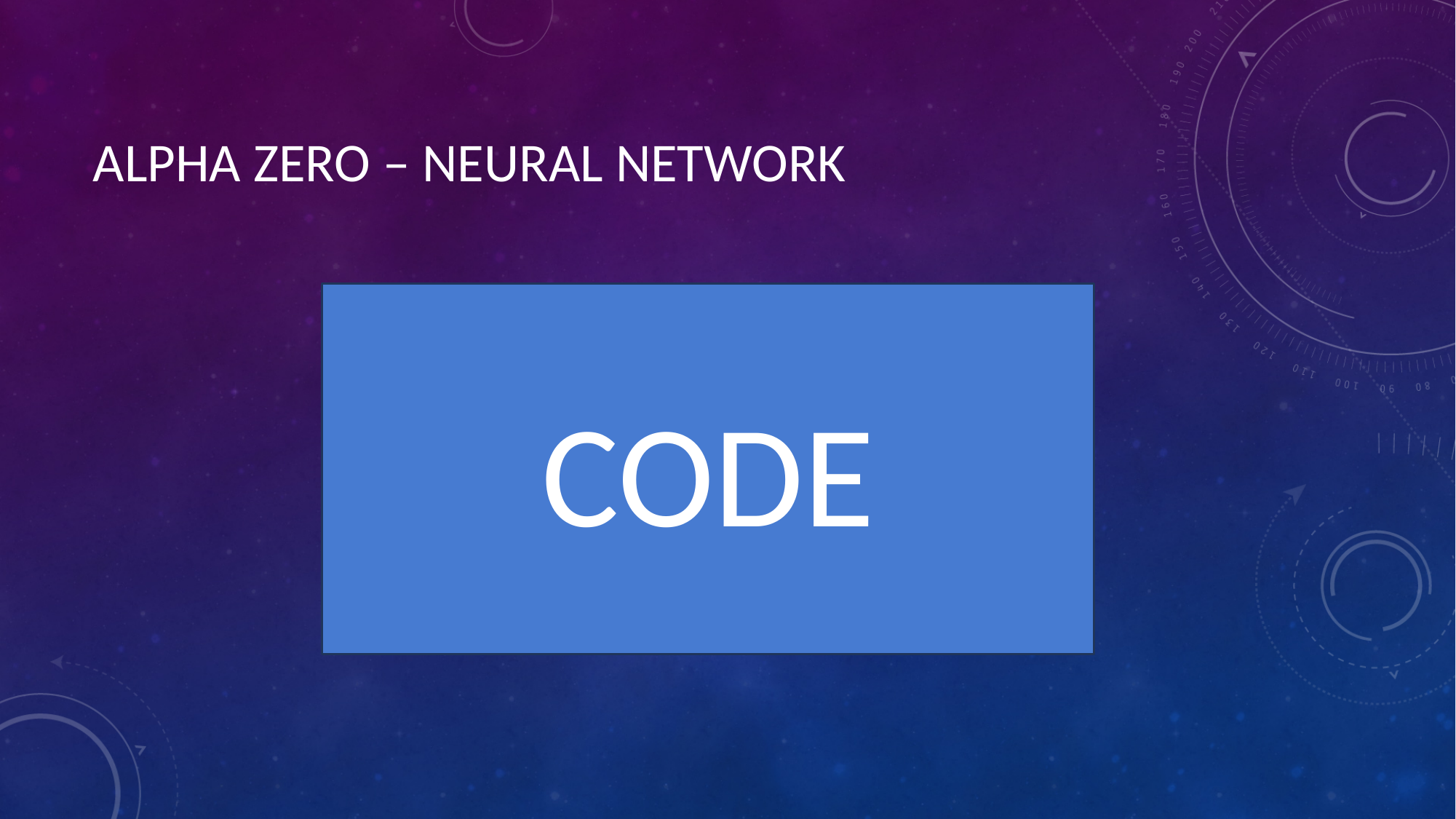

# Alpha Zero – Neural network
CODE